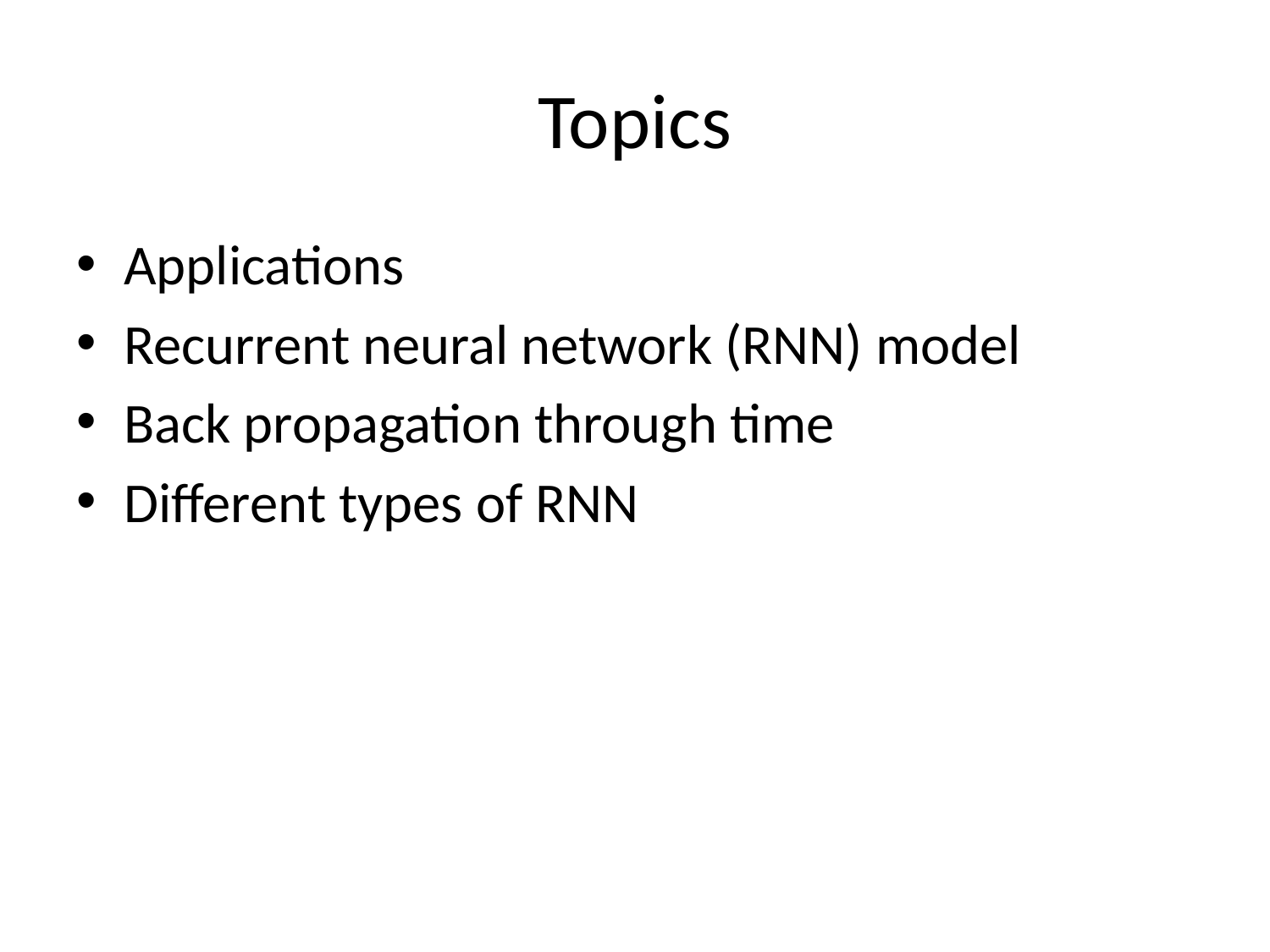

# Topics
Applications
Recurrent neural network (RNN) model
Back propagation through time
Different types of RNN